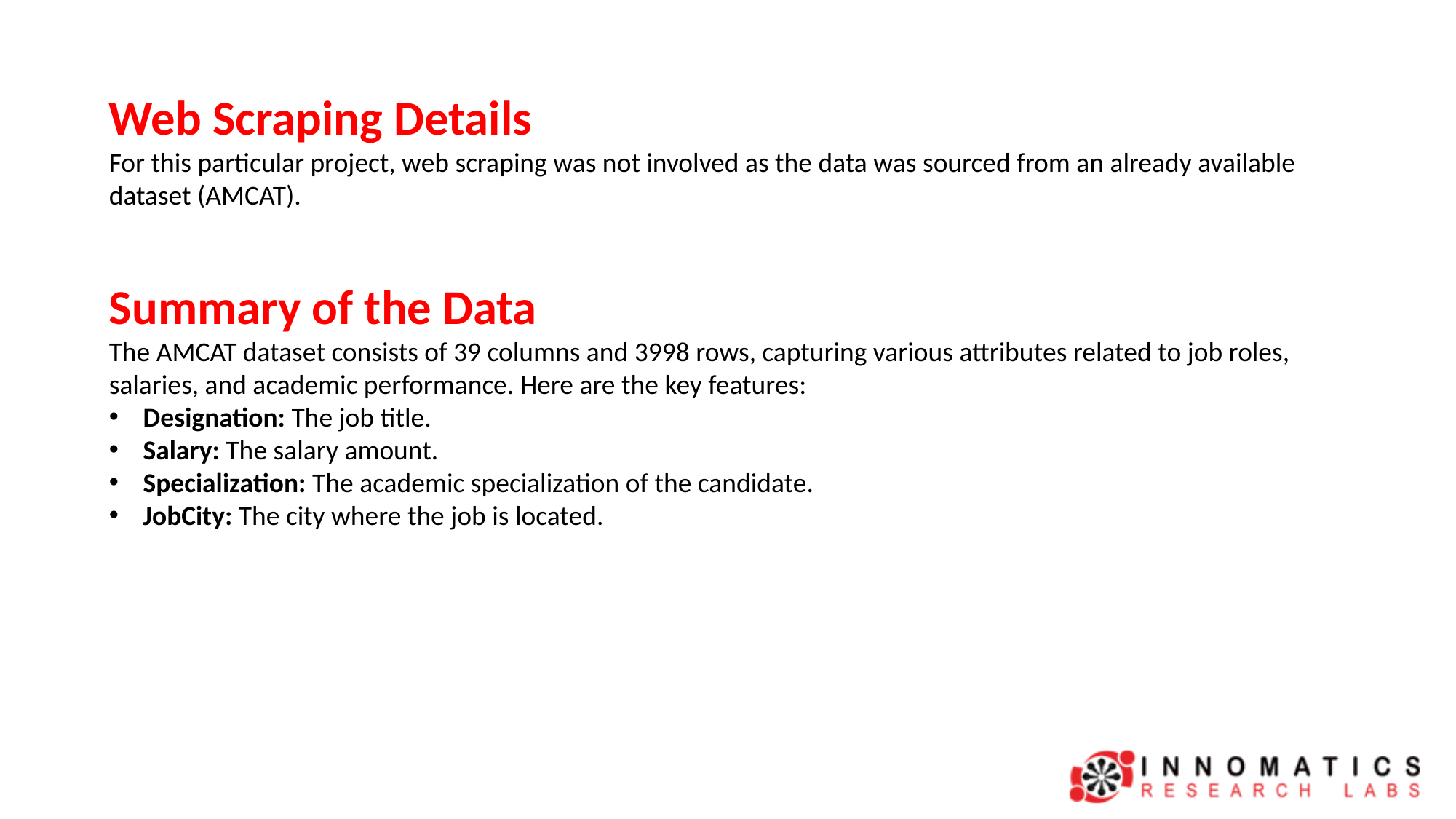

Web Scraping Details
For this particular project, web scraping was not involved as the data was sourced from an already available dataset (AMCAT).

Summary of the Data
The AMCAT dataset consists of 39 columns and 3998 rows, capturing various attributes related to job roles, salaries, and academic performance. Here are the key features:
Designation: The job title.
Salary: The salary amount.
Specialization: The academic specialization of the candidate.
JobCity: The city where the job is located.